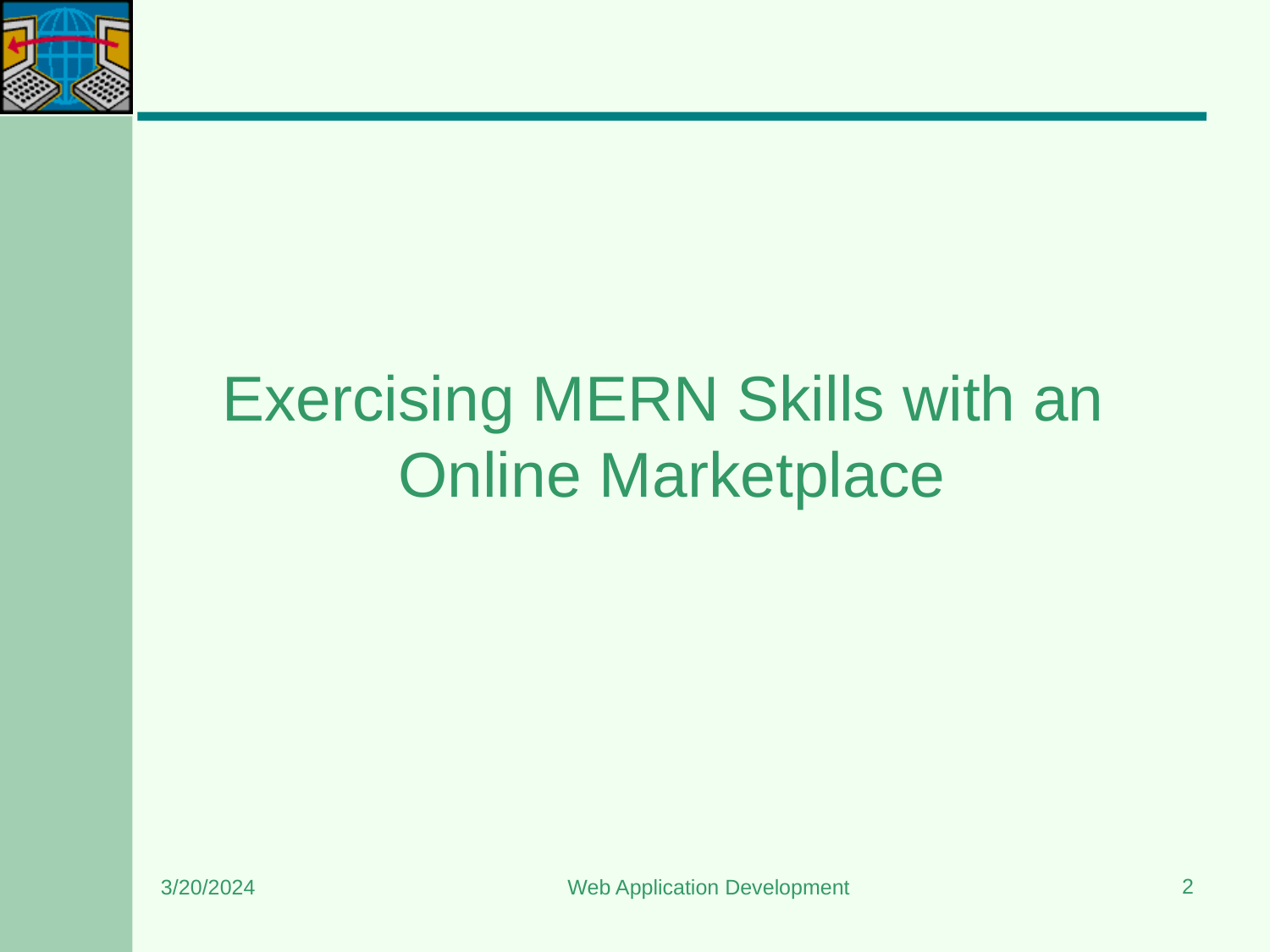

# Exercising MERN Skills with an  Online Marketplace
2
3/20/2024
Web Application Development